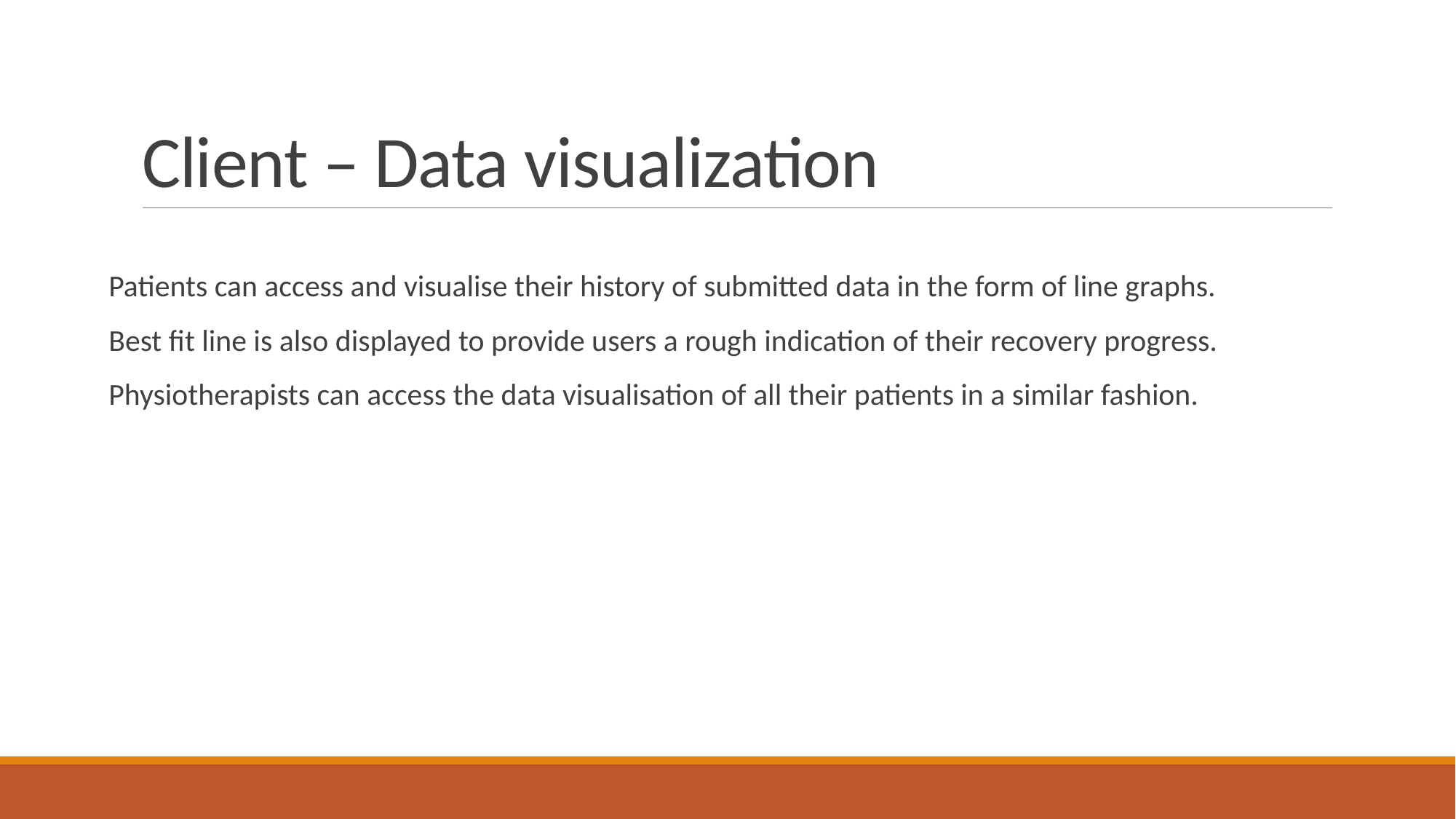

# Client – Data visualization
Patients can access and visualise their history of submitted data in the form of line graphs.
Best fit line is also displayed to provide users a rough indication of their recovery progress.
Physiotherapists can access the data visualisation of all their patients in a similar fashion.